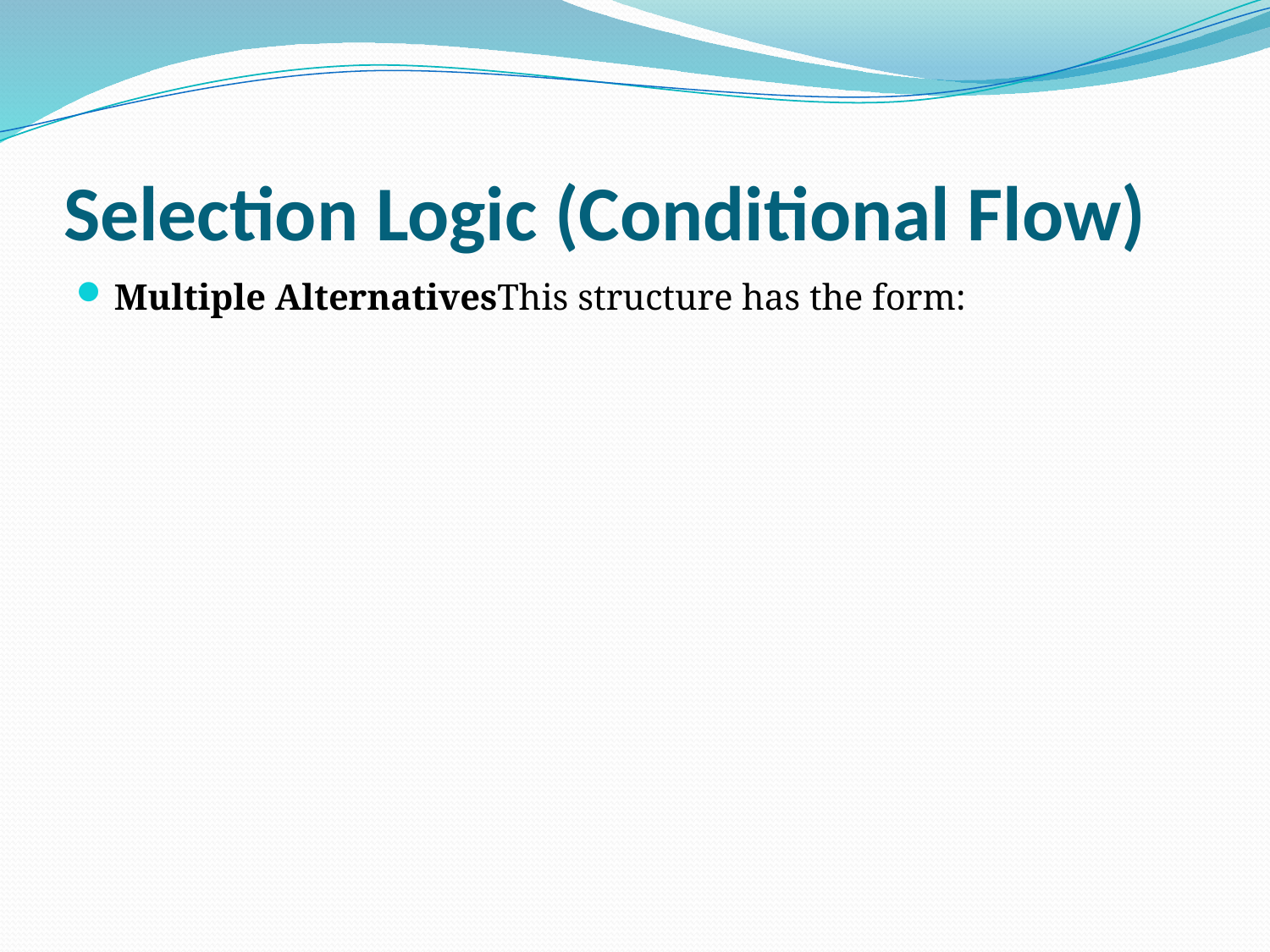

# Selection Logic (Conditional Flow)
Multiple AlternativesThis structure has the form: